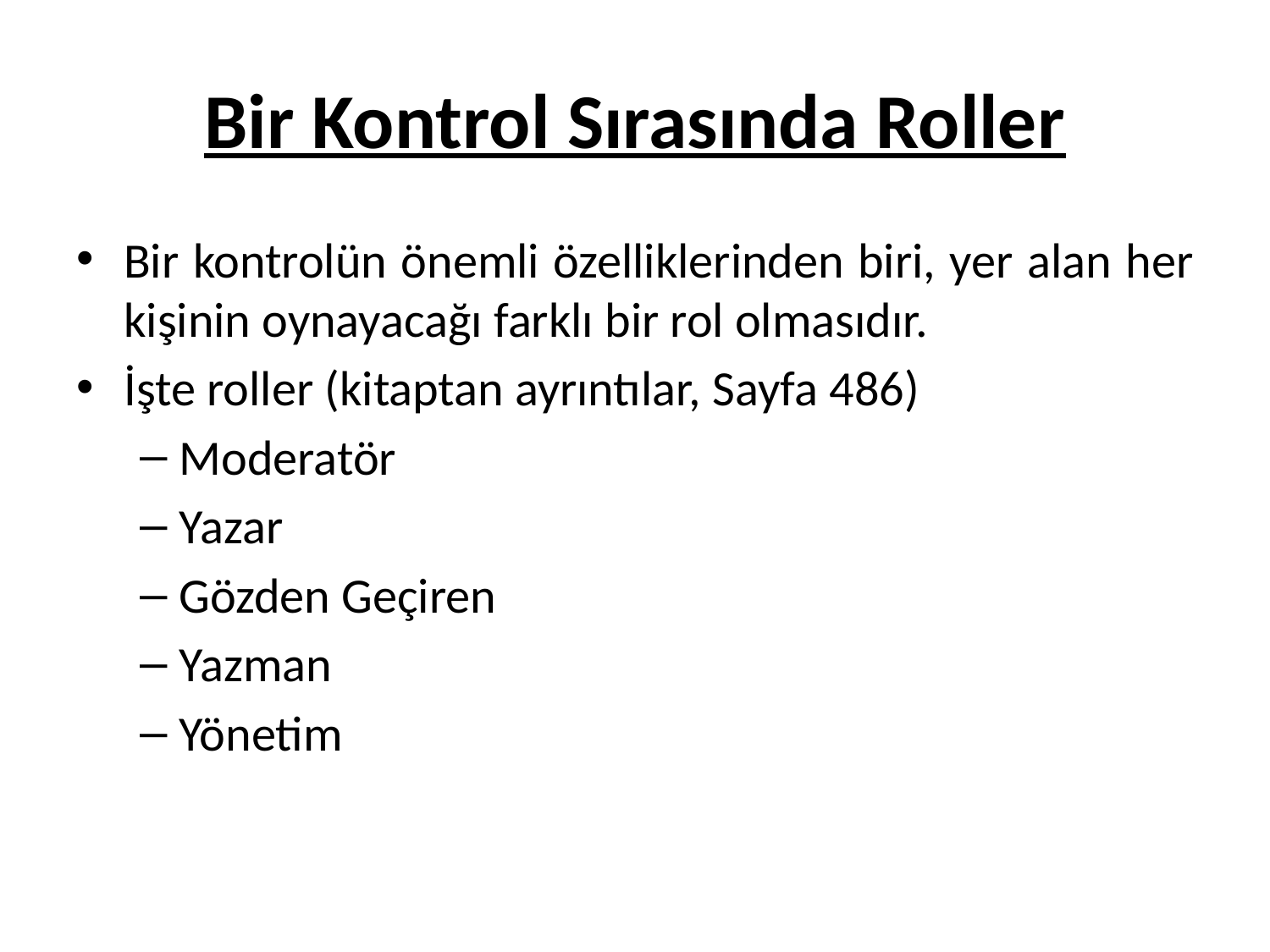

# Bir Kontrol Sırasında Roller
Bir kontrolün önemli özelliklerinden biri, yer alan her kişinin oynayacağı farklı bir rol olmasıdır.
İşte roller (kitaptan ayrıntılar, Sayfa 486)
Moderatör
Yazar
Gözden Geçiren
Yazman
Yönetim